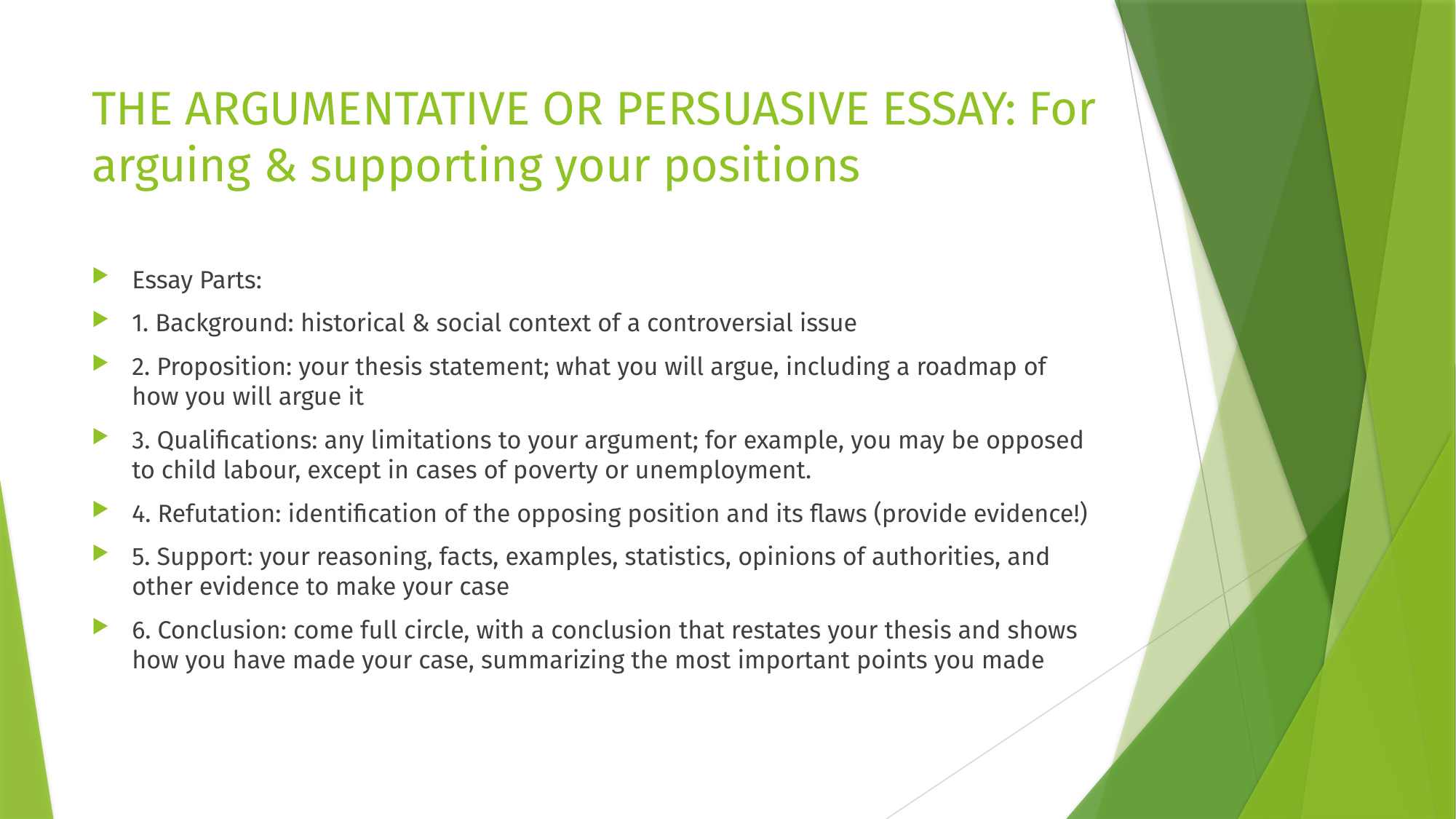

# THE ARGUMENTATIVE OR PERSUASIVE ESSAY: For arguing & supporting your positions
Essay Parts:
1. Background: historical & social context of a controversial issue
2. Proposition: your thesis statement; what you will argue, including a roadmap of how you will argue it
3. Qualifications: any limitations to your argument; for example, you may be opposed to child labour, except in cases of poverty or unemployment.
4. Refutation: identification of the opposing position and its flaws (provide evidence!)
5. Support: your reasoning, facts, examples, statistics, opinions of authorities, and other evidence to make your case
6. Conclusion: come full circle, with a conclusion that restates your thesis and shows how you have made your case, summarizing the most important points you made